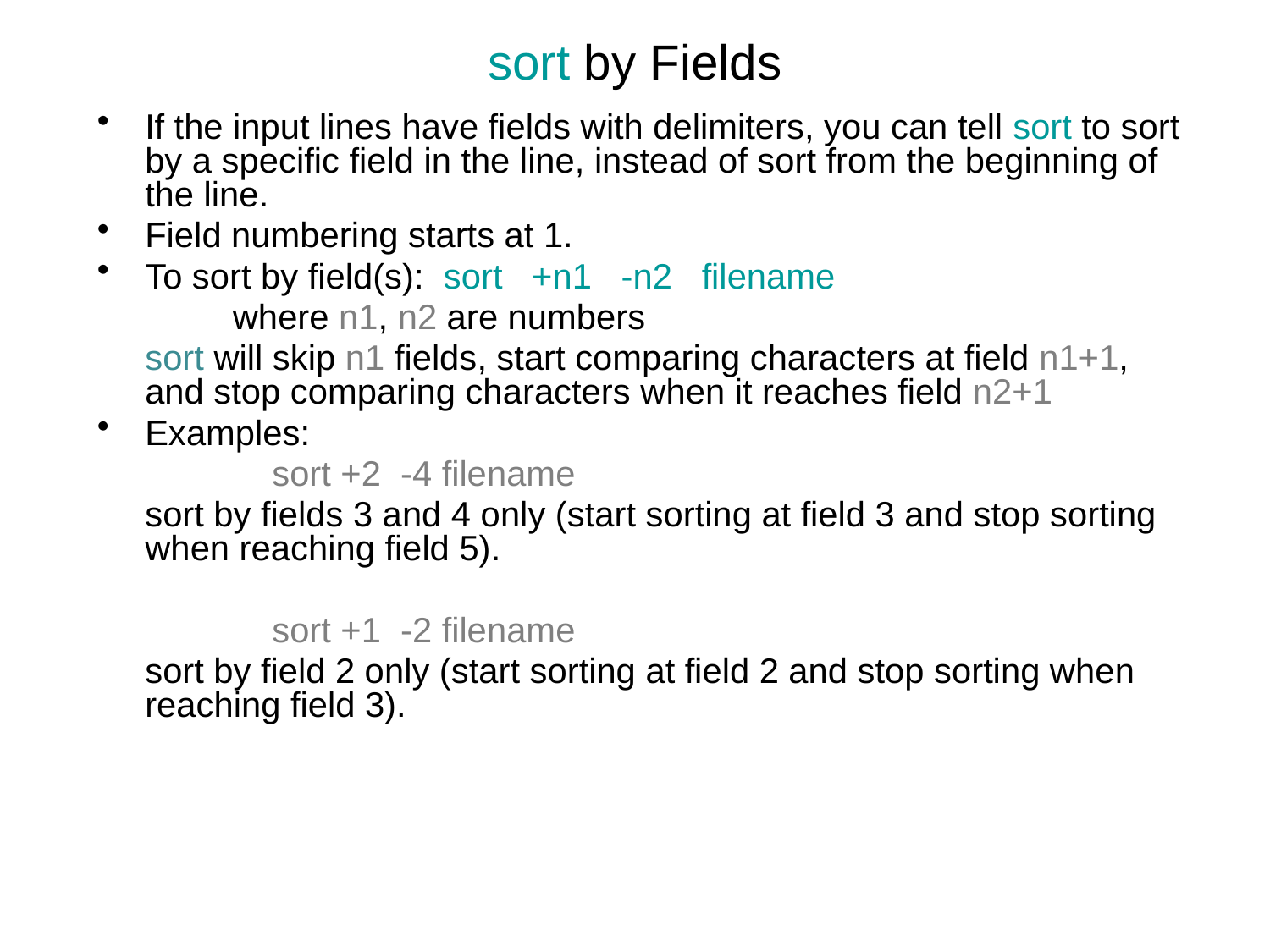

# sort by Fields
If the input lines have fields with delimiters, you can tell sort to sort by a specific field in the line, instead of sort from the beginning of the line.
Field numbering starts at 1.
To sort by field(s):  sort   +n1   -n2   filename
	         where n1, n2 are numbers
	sort will skip n1 fields, start comparing characters at field n1+1, and stop comparing characters when it reaches field n2+1
Examples:
		sort +2  -4 filename
 	sort by fields 3 and 4 only (start sorting at field 3 and stop sorting when reaching field 5).

		sort +1  -2 filename
 	sort by field 2 only (start sorting at field 2 and stop sorting when reaching field 3).